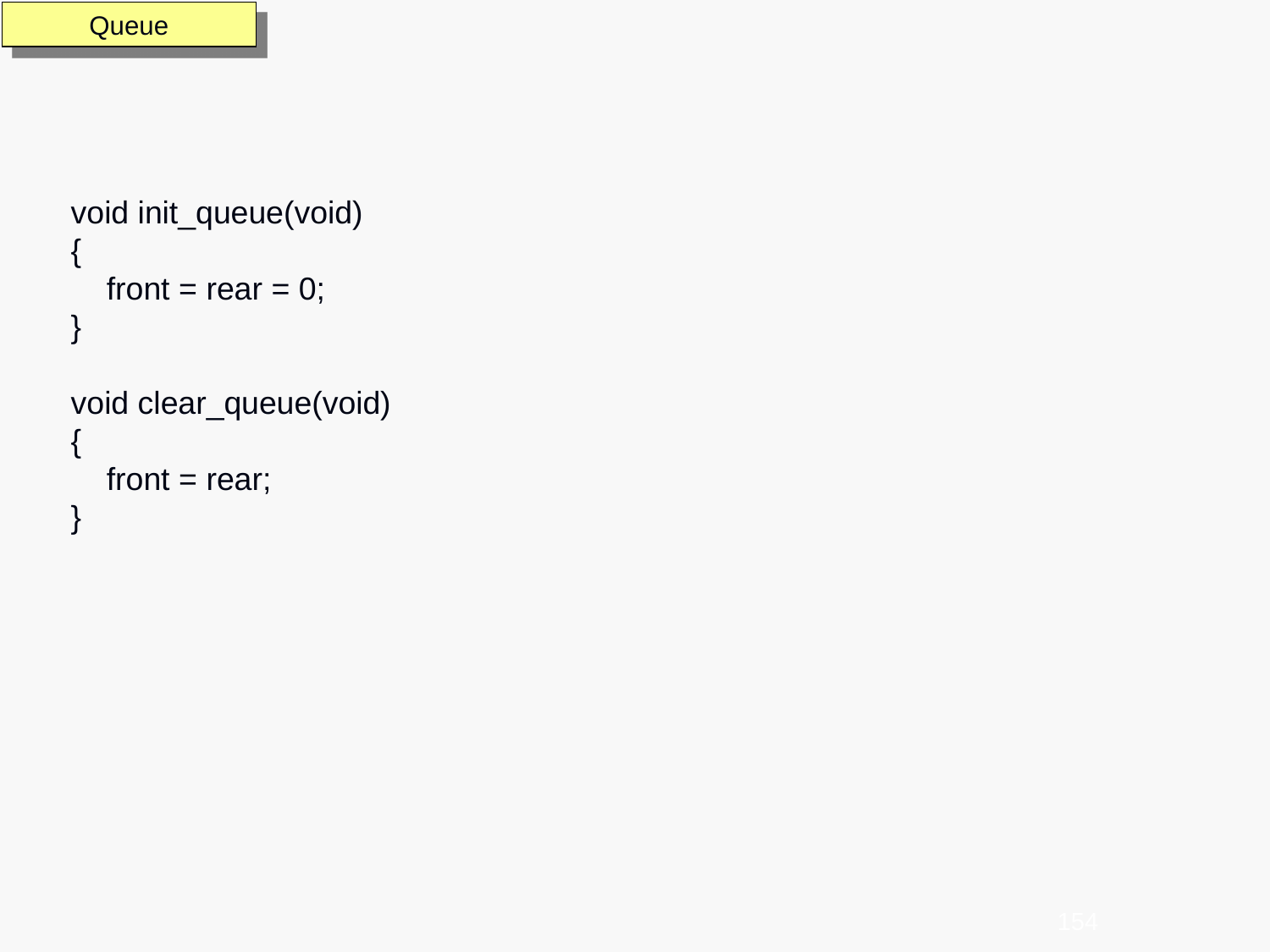

Queue
void init_queue(void)
{
    front = rear = 0;
}

void clear_queue(void)
{
    front = rear;
}

154